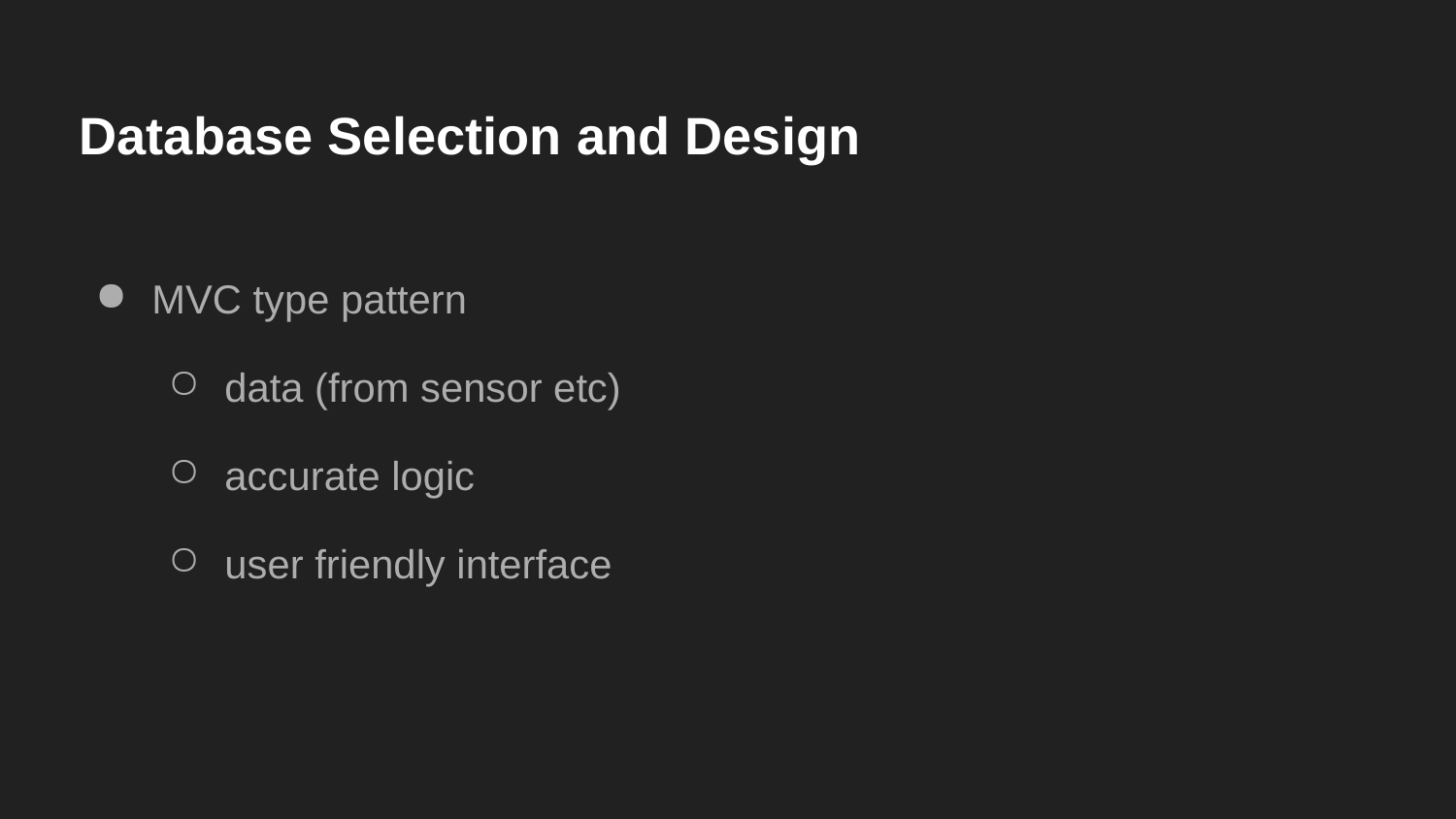

# Database Selection and Design
MVC type pattern
data (from sensor etc)
accurate logic
user friendly interface